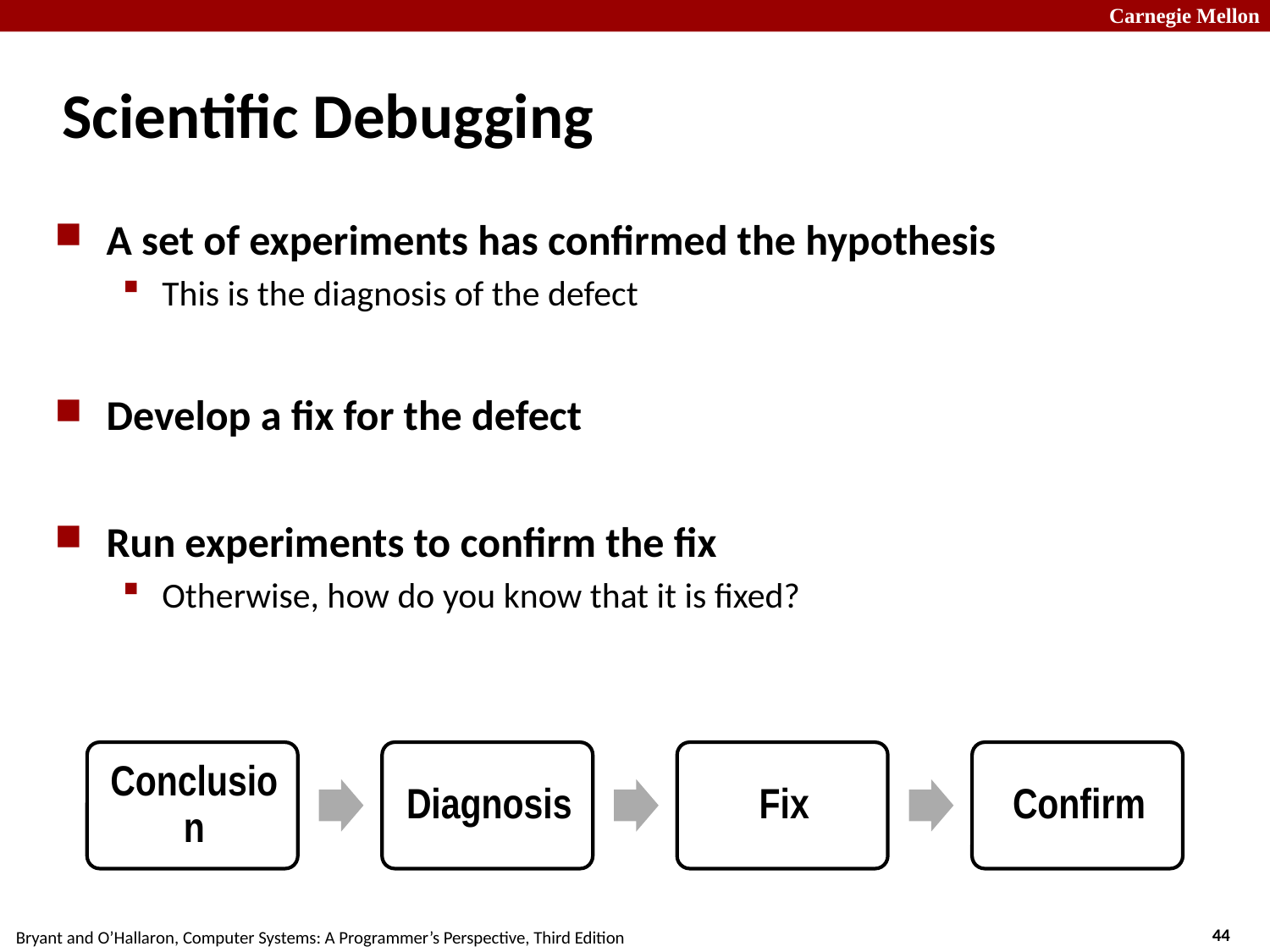

# Scientific Debugging
A set of experiments has confirmed the hypothesis
This is the diagnosis of the defect

Develop a fix for the defect

Run experiments to confirm the fix
Otherwise, how do you know that it is fixed?
Conclusion

Diagnosis

Fix

Confirm